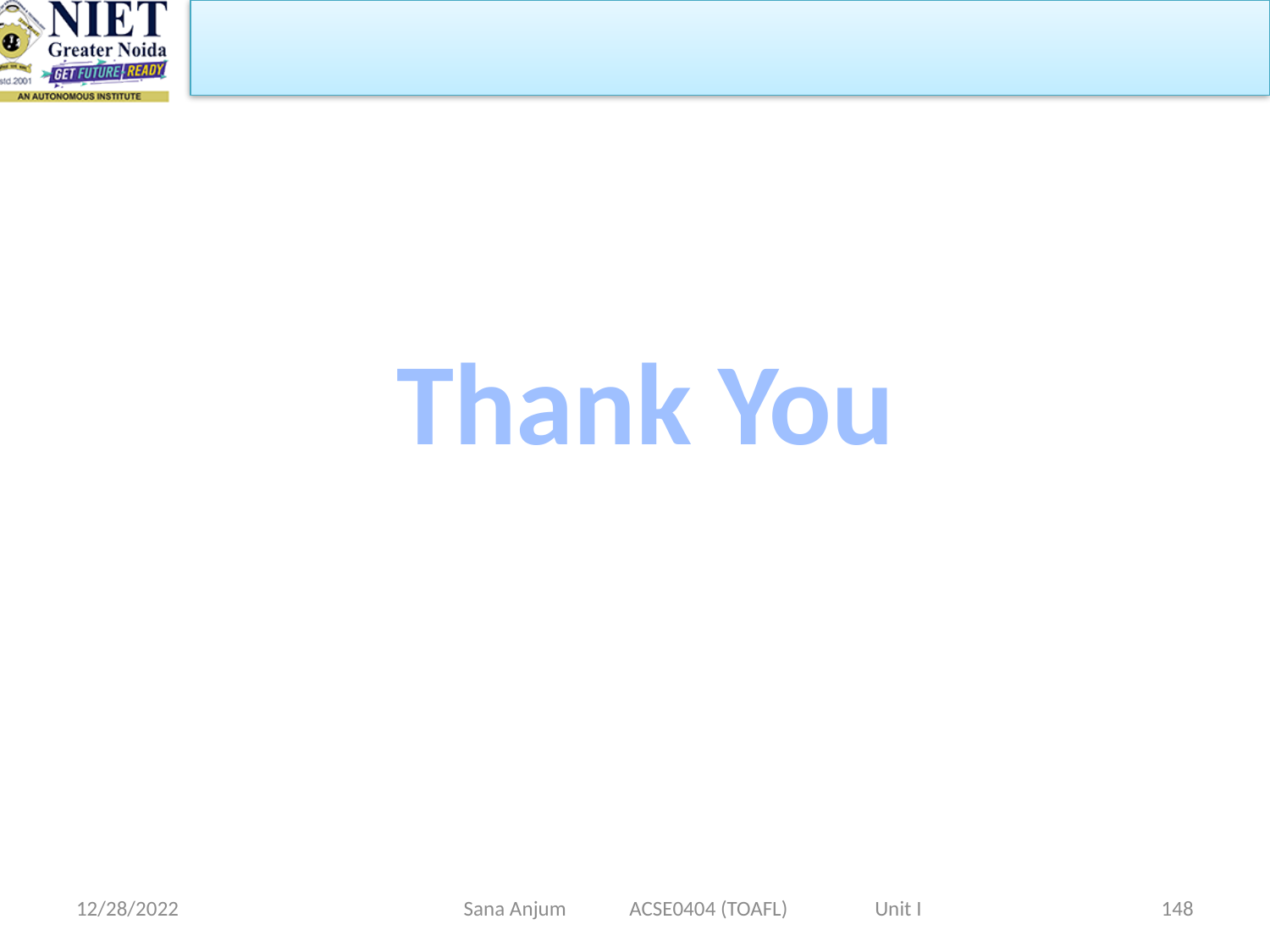

Thank You
12/28/2022
Sana Anjum             ACSE0404 (TOAFL)                  Unit I
148